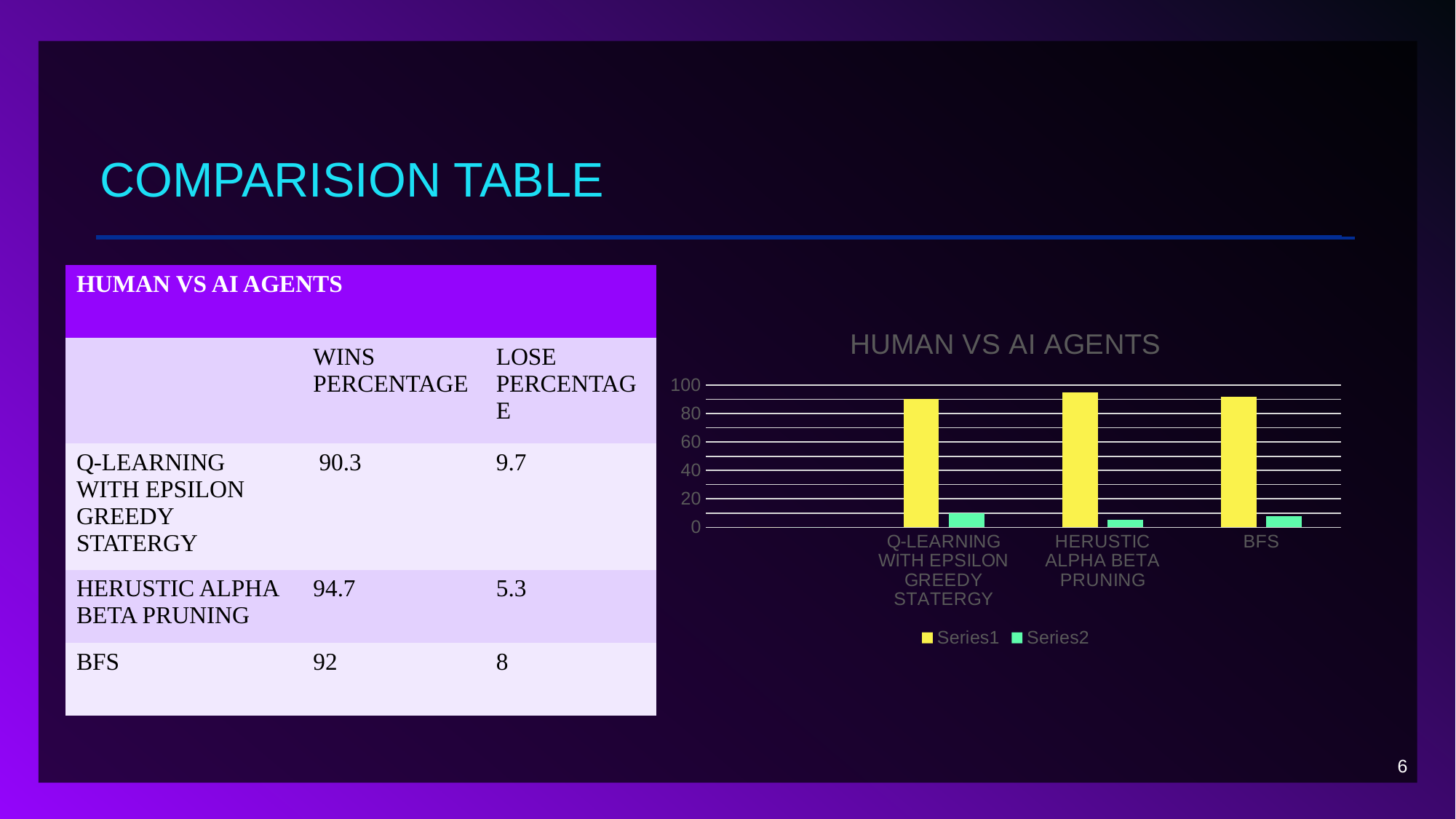

# COMPARISION TABLE
| HUMAN VS AI AGENTS |  |  |
| --- | --- | --- |
|  | WINS PERCENTAGE | LOSE PERCENTAGE |
| Q-LEARNING WITH EPSILON GREEDY STATERGY | 90.3 | 9.7 |
| HERUSTIC ALPHA BETA PRUNING | 94.7 | 5.3 |
| BFS | 92 | 8 |

### Chart: HUMAN VS AI AGENTS

| Category |  |  |
|---|---|---|
|   | 0.0 | 0.0 |
| Q-LEARNING WITH EPSILON GREEDY STATERGY | 90.3 | 9.7 |
| HERUSTIC ALPHA BETA PRUNING | 94.7 | 5.3 |
| BFS | 92.0 | 8.0 |
6